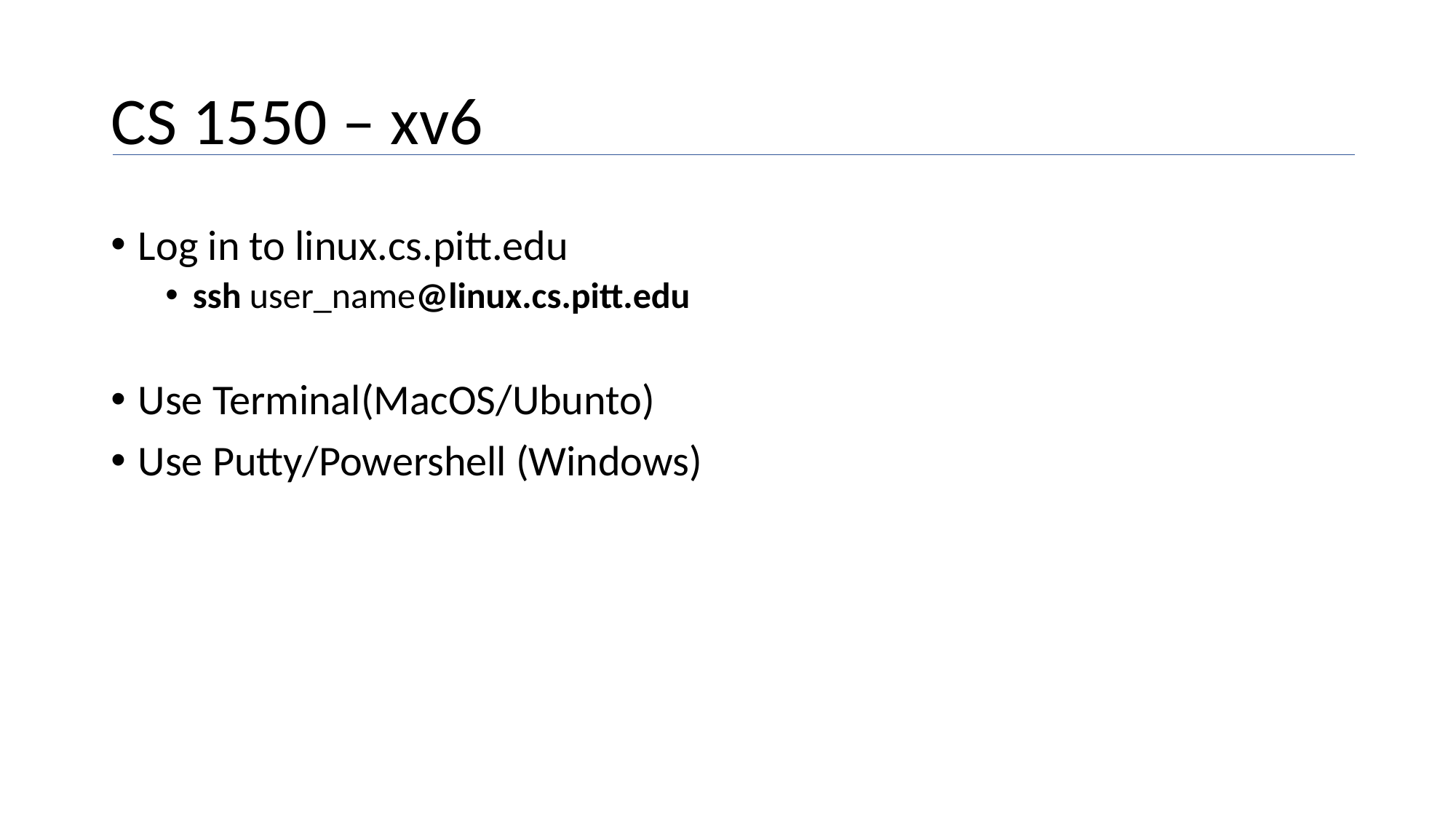

# CS 1550 – xv6
Log in to linux.cs.pitt.edu
ssh user_name@linux.cs.pitt.edu

Use Terminal(MacOS/Ubunto)
Use Putty/Powershell (Windows)